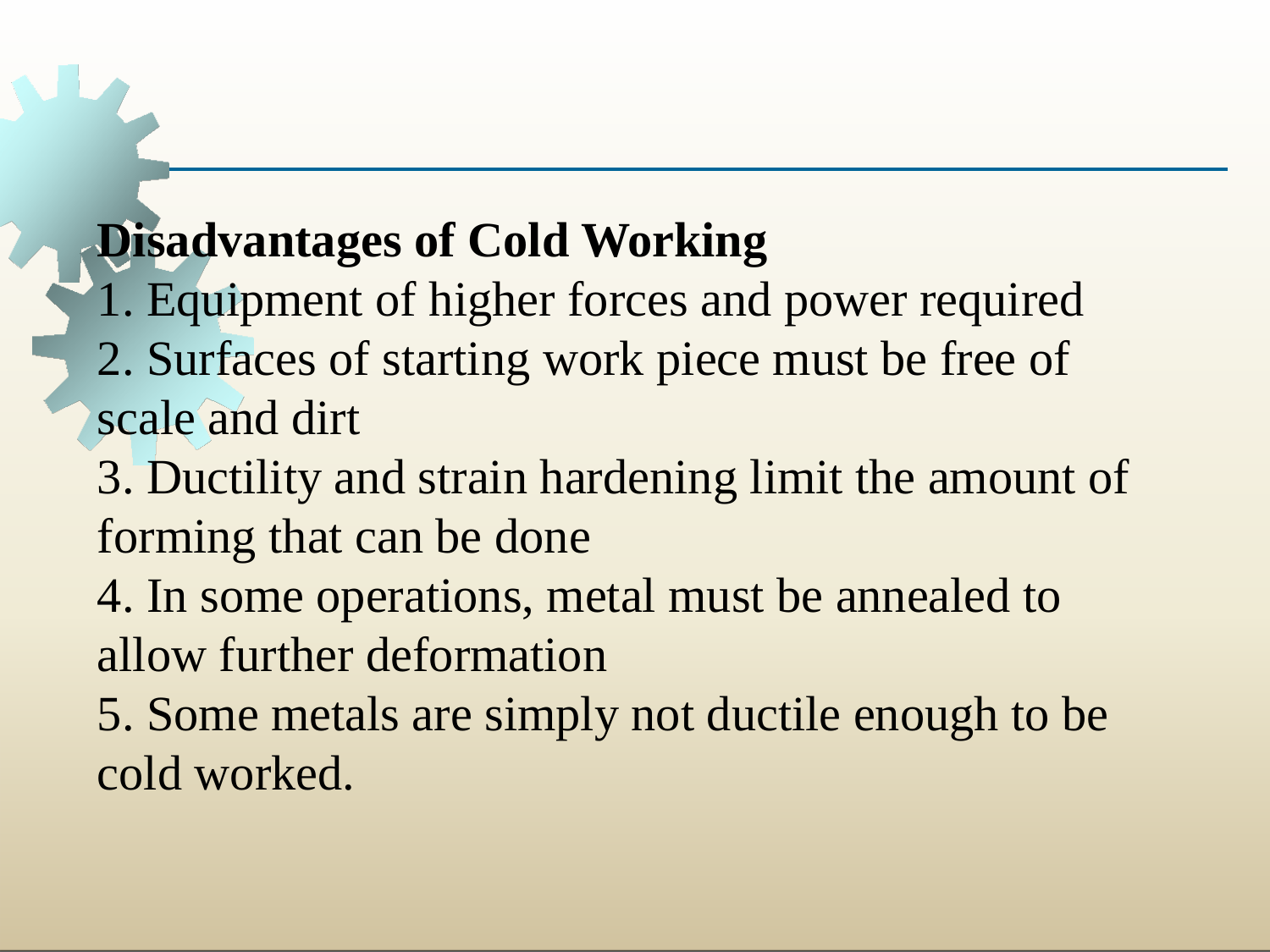

Disadvantages of Cold Working
1. Equipment of higher forces and power required
2. Surfaces of starting work piece must be free of scale and dirt
3. Ductility and strain hardening limit the amount of forming that can be done
4. In some operations, metal must be annealed to allow further deformation
5. Some metals are simply not ductile enough to be cold worked.